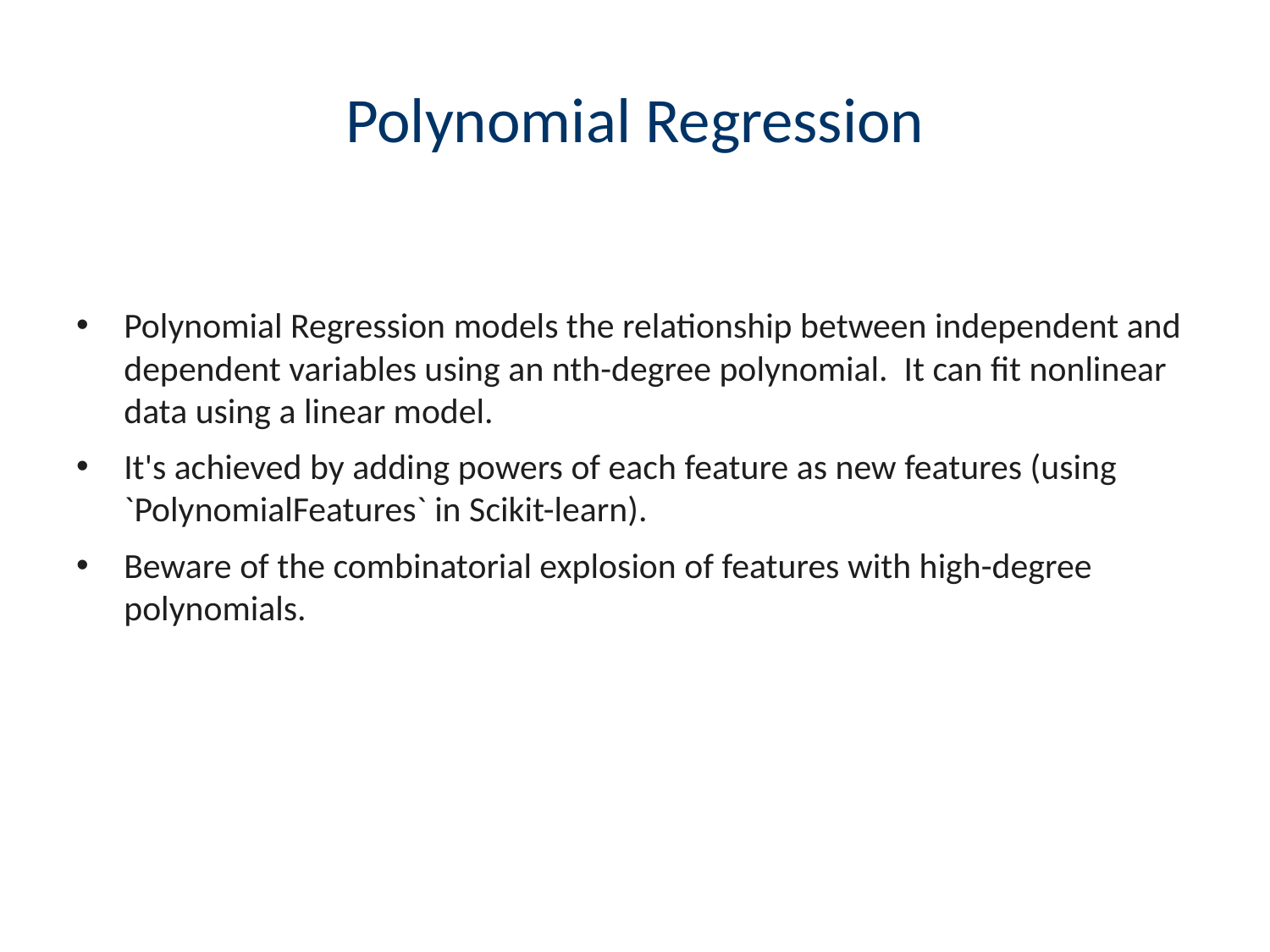

# Polynomial Regression

Polynomial Regression models the relationship between independent and dependent variables using an nth-degree polynomial.  It can fit nonlinear data using a linear model.
It's achieved by adding powers of each feature as new features (using `PolynomialFeatures` in Scikit-learn).
Beware of the combinatorial explosion of features with high-degree polynomials.